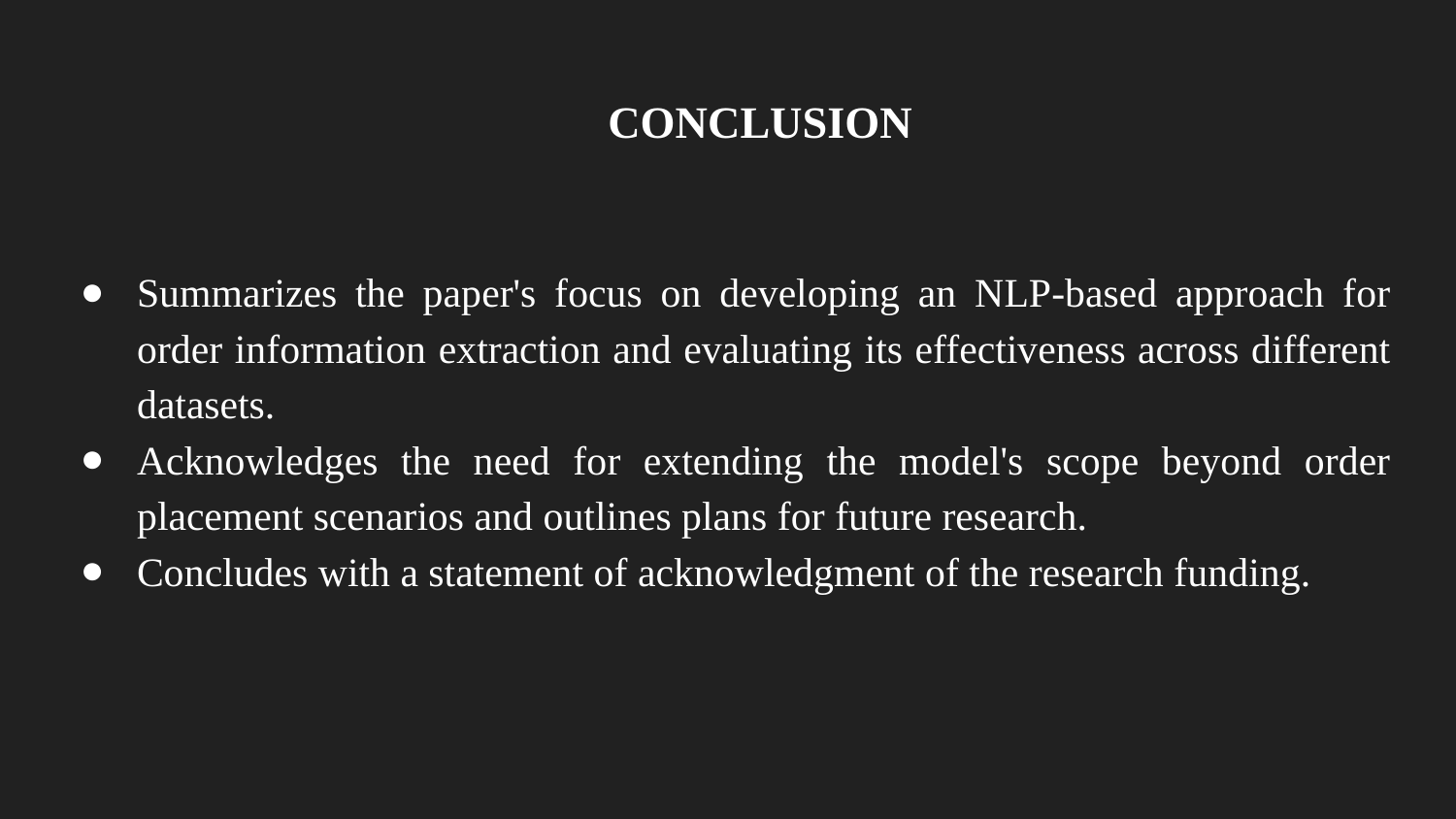

# CONCLUSION
Summarizes the paper's focus on developing an NLP-based approach for order information extraction and evaluating its effectiveness across different datasets.
Acknowledges the need for extending the model's scope beyond order placement scenarios and outlines plans for future research.
Concludes with a statement of acknowledgment of the research funding.